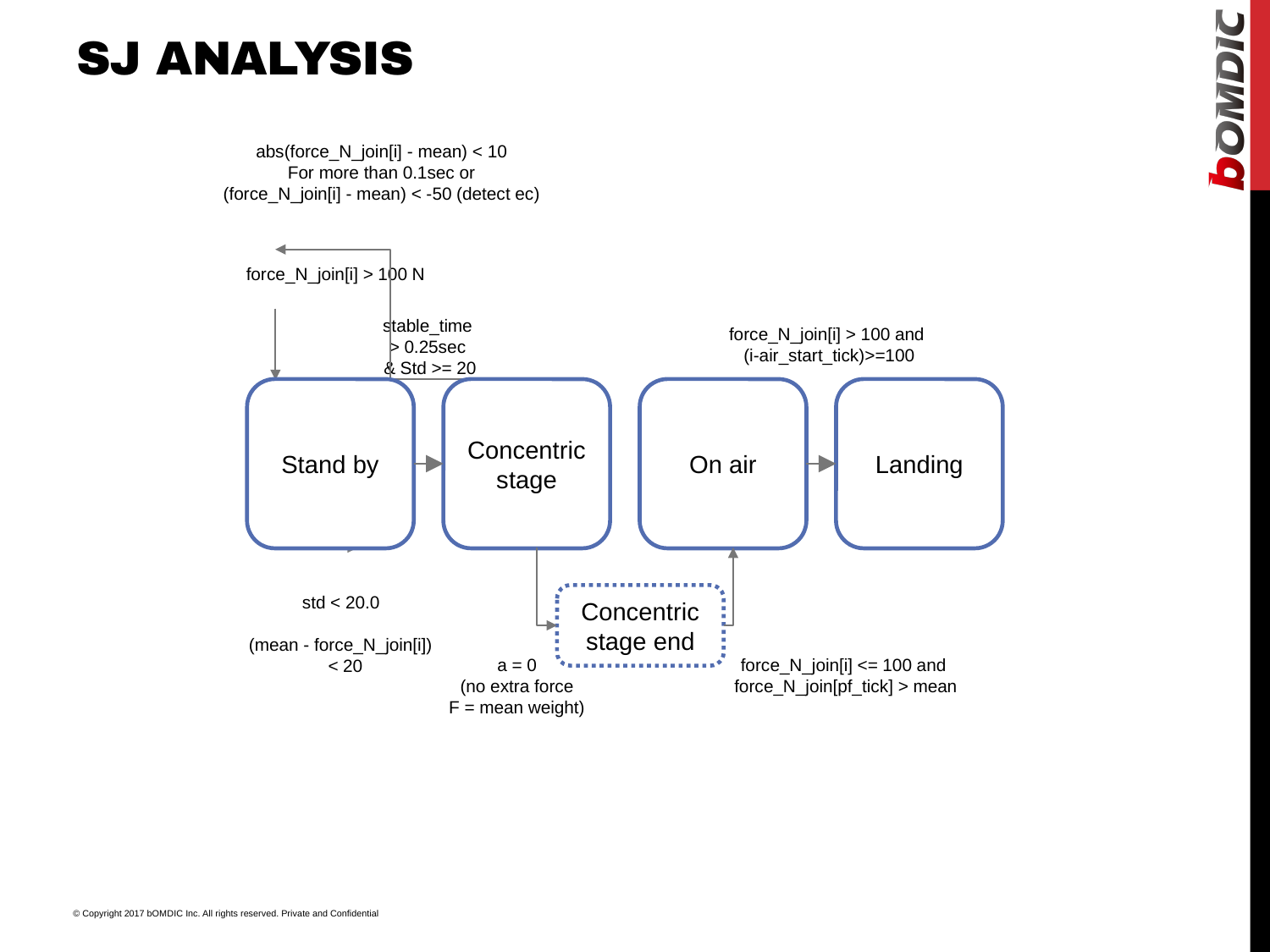

# SJ Analysis
abs(force_N_join[i] - mean) < 10
For more than 0.1sec or
(force_N_join[i] - mean) < -50 (detect ec)

force_N_join[i] > 100 N
stable_time
> 0.25sec
& Std >= 20
force_N_join[i] > 100 and
(i-air_start_tick)>=100
Stand by

Concentric stage

On air

Landing

std < 20.0
Concentric stage end
(mean - force_N_join[i])
< 20
a = 0
(no extra force
F = mean weight)
force_N_join[i] <= 100 and
force_N_join[pf_tick] > mean